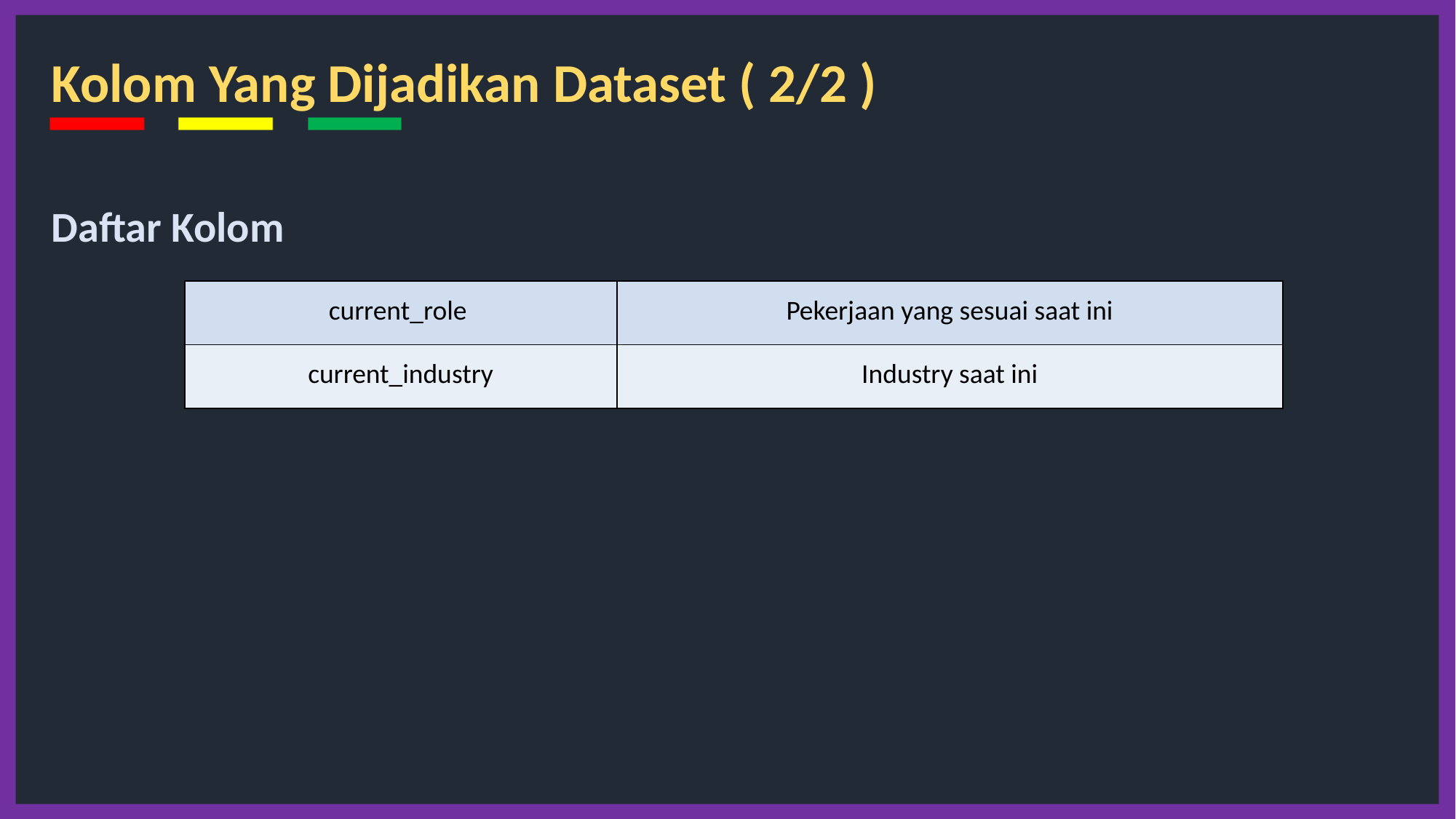

Kolom Yang Dijadikan Dataset ( 2/2 )
Daftar Kolom
| current\_role | Pekerjaan yang sesuai saat ini |
| --- | --- |
| current\_industry | Industry saat ini |